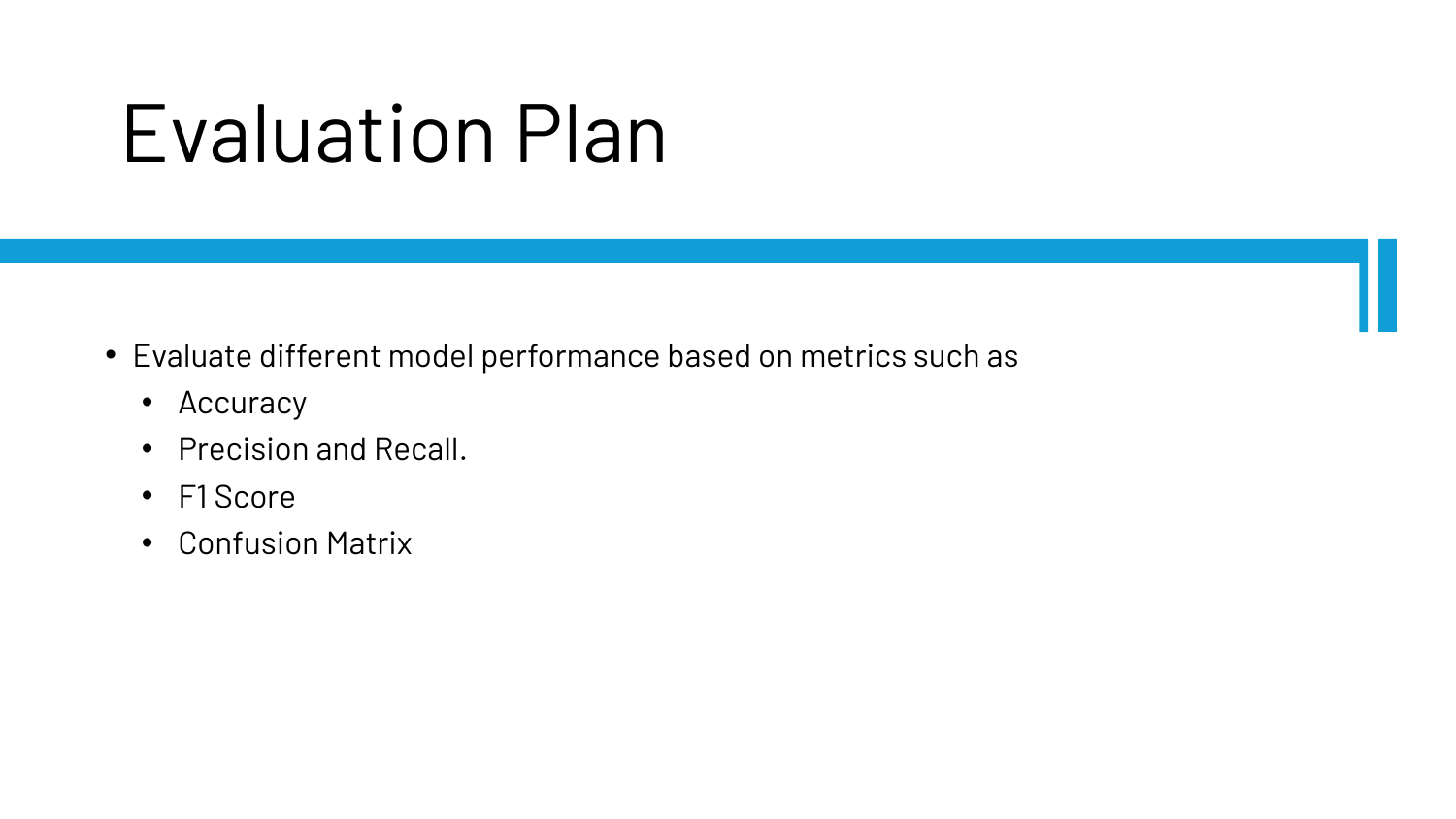

Evaluation Plan​

Evaluate different model performance based on metrics such as
Accuracy
Precision and Recall.
F1 Score
Confusion Matrix